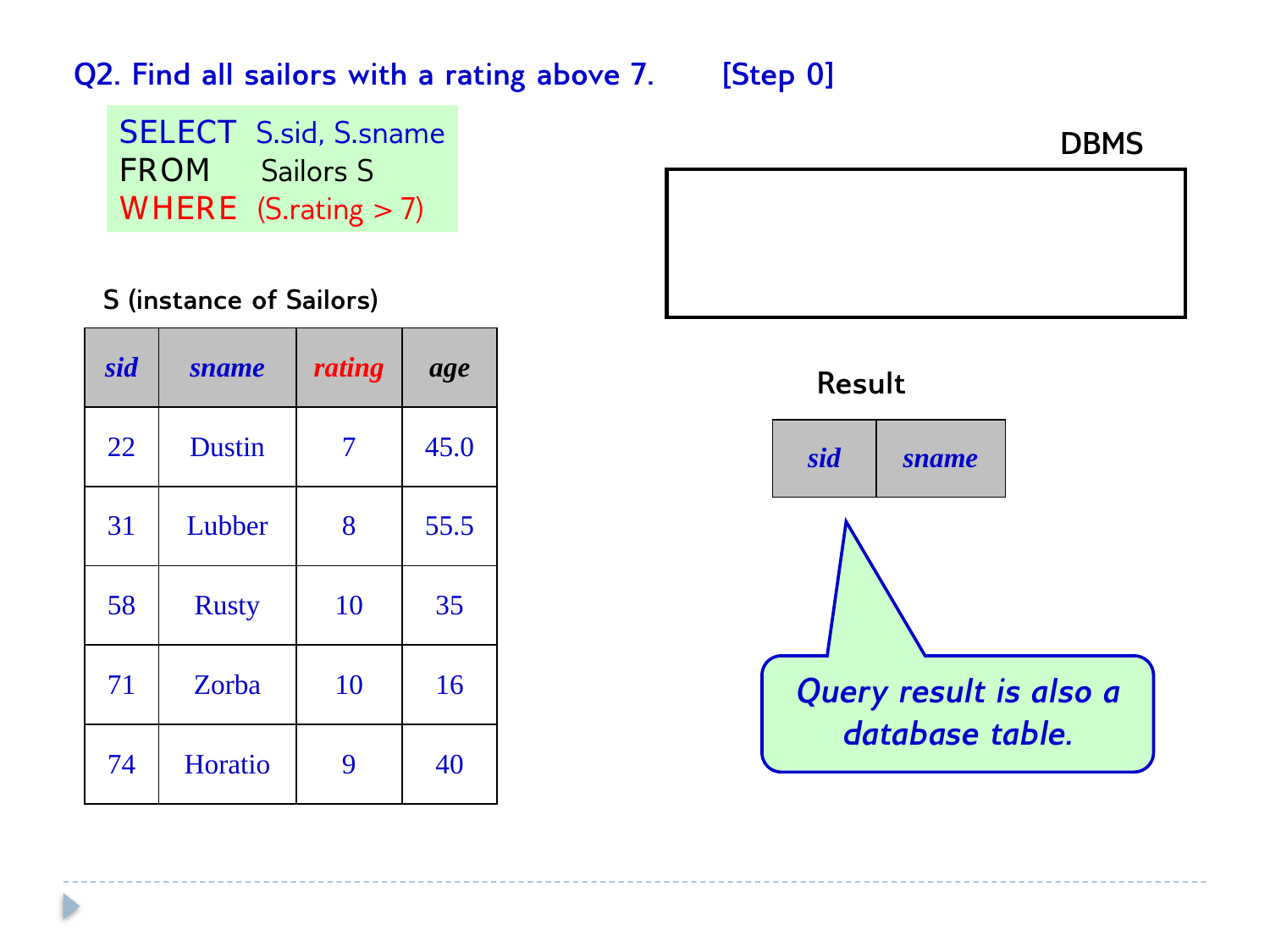

Q2. Find all sailors with a rating above 7.       [Step 0]
SELECT  S.sid, S.sname
FROM     Sailors S
WHERE  (S.rating > 7)
DBMS

S (instance of Sailors)
| sid | sname | rating | age |
| --- | --- | --- | --- |
| 22 | Dustin | 7 | 45.0 |
| 31 | Lubber | 8 | 55.5 |
| 58 | Rusty | 10 | 35 |
| 71 | Zorba | 10 | 16 |
| 74 | Horatio | 9 | 40 |
Result
| sid | sname |
| --- | --- |
Query result is also a database table.